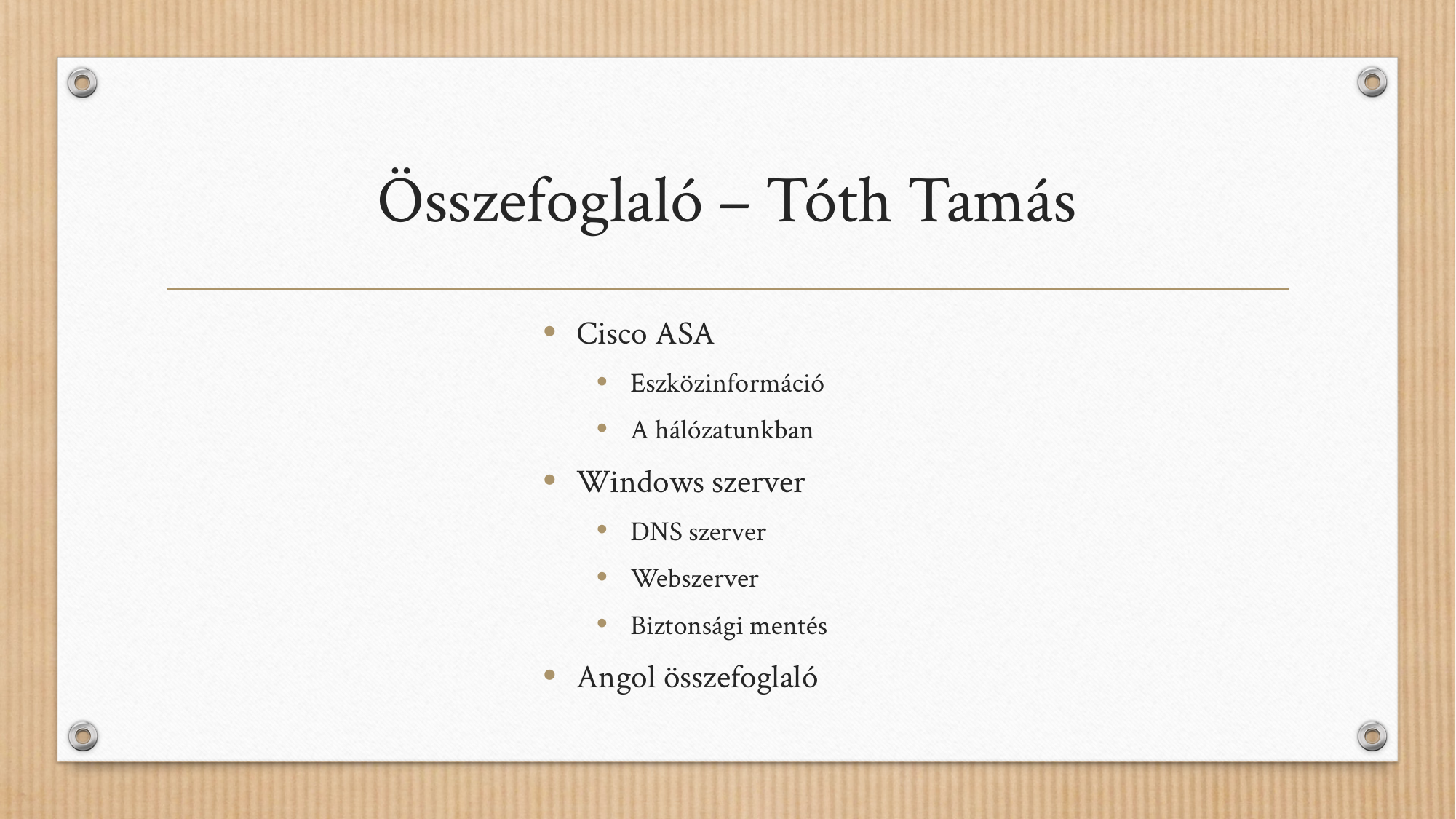

# Összefoglaló – Tóth Tamás
Cisco ASA
Eszközinformáció
A hálózatunkban
Windows szerver
DNS szerver
Webszerver
Biztonsági mentés
Angol összefoglaló